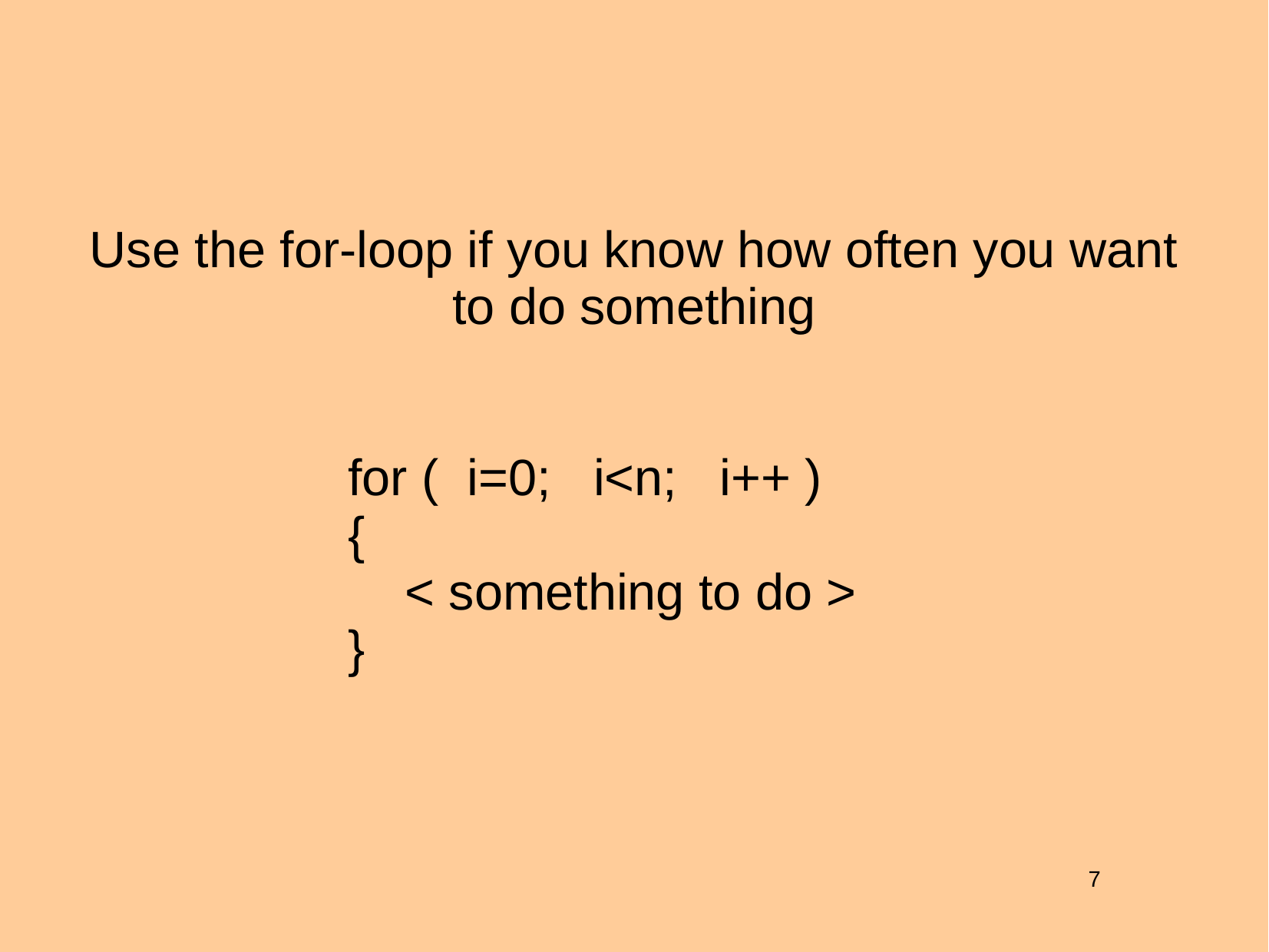

Use the for-loop if you know how often you want to do something

                    for (  i=0;   i<n;   i++ )
                    {
                        < something to do >
                    }
7